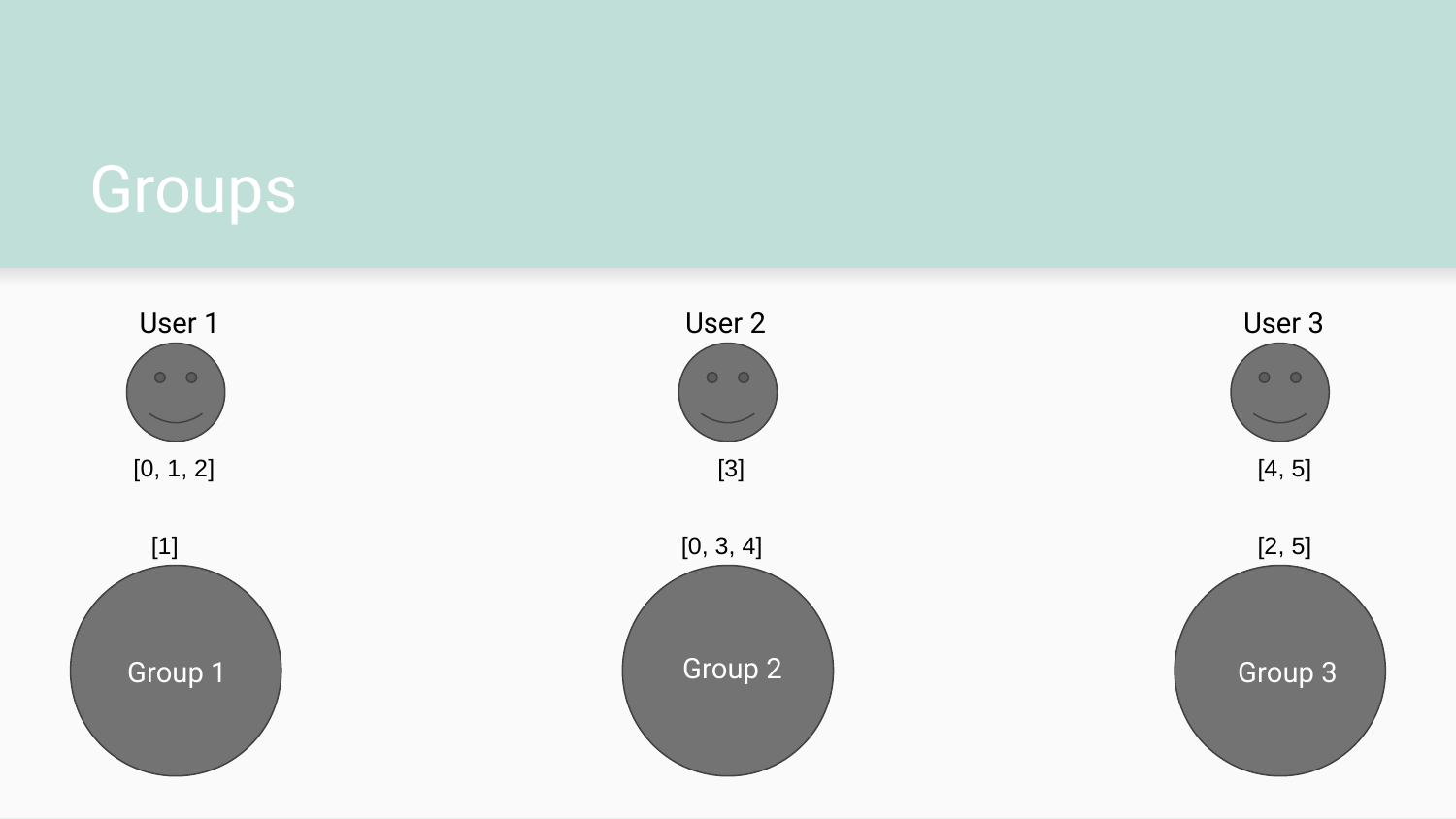

# Groups
User 1
User 2
User 3

[0, 1, 2]
[3]
[4, 5]
[1]
[0, 3, 4]
[2, 5]

Group 2
Group 1
Group 3